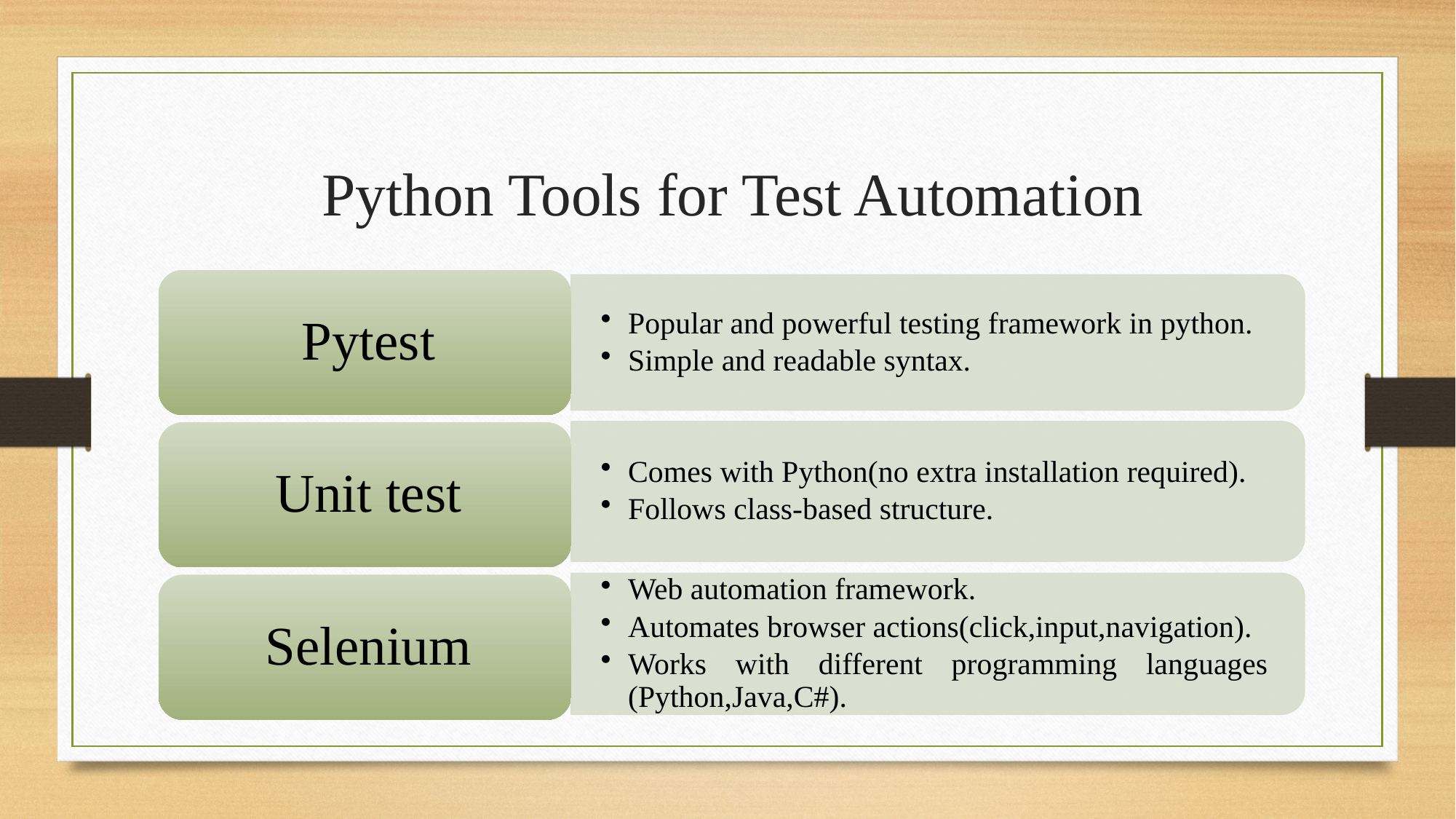

Python Tools for Test Automation
Popular and powerful testing framework in python.
Simple and readable syntax.
Pytest
Comes with Python(no extra installation required).
Follows class-based structure.
Unit test
Web automation framework.
Automates browser actions(click,input,navigation).
Works with different programming languages (Python,Java,C#).
Selenium